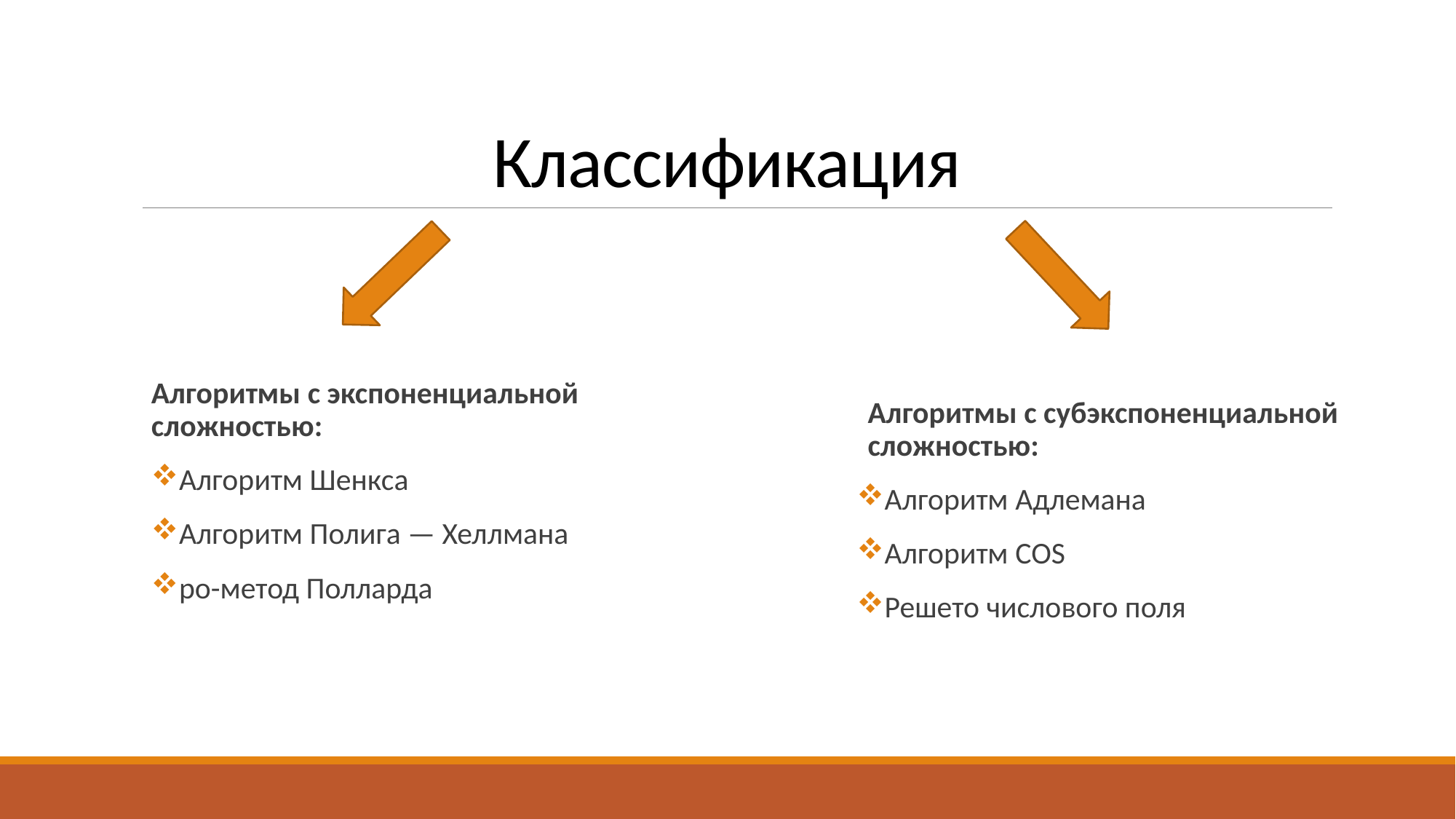

# Классификация

Алгоритмы с субэкспоненциальной сложностью:
Алгоритм Адлемана
Алгоритм COS
Решето числового поля

Алгоритмы с экспоненциальной сложностью:
Алгоритм Шенкса
Алгоритм Полига — Хеллмана
ро-метод Полларда